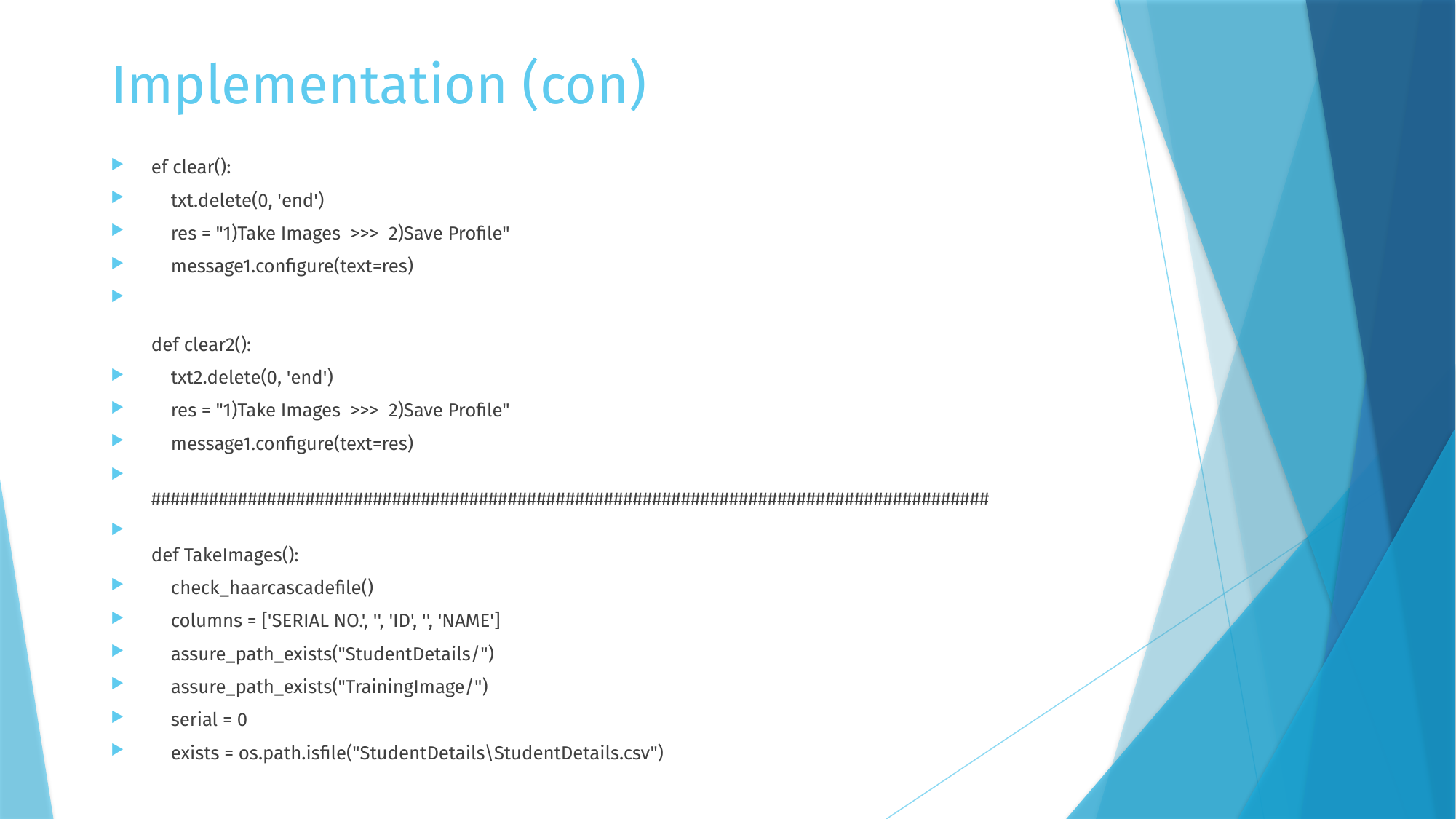

# Implementation (con)
ef clear():
    txt.delete(0, 'end')
    res = "1)Take Images  >>>  2)Save Profile"
    message1.configure(text=res)
def clear2():
    txt2.delete(0, 'end')
    res = "1)Take Images  >>>  2)Save Profile"
    message1.configure(text=res)
#######################################################################################
def TakeImages():
    check_haarcascadefile()
    columns = ['SERIAL NO.', '', 'ID', '', 'NAME']
    assure_path_exists("StudentDetails/")
    assure_path_exists("TrainingImage/")
    serial = 0
    exists = os.path.isfile("StudentDetails\StudentDetails.csv")